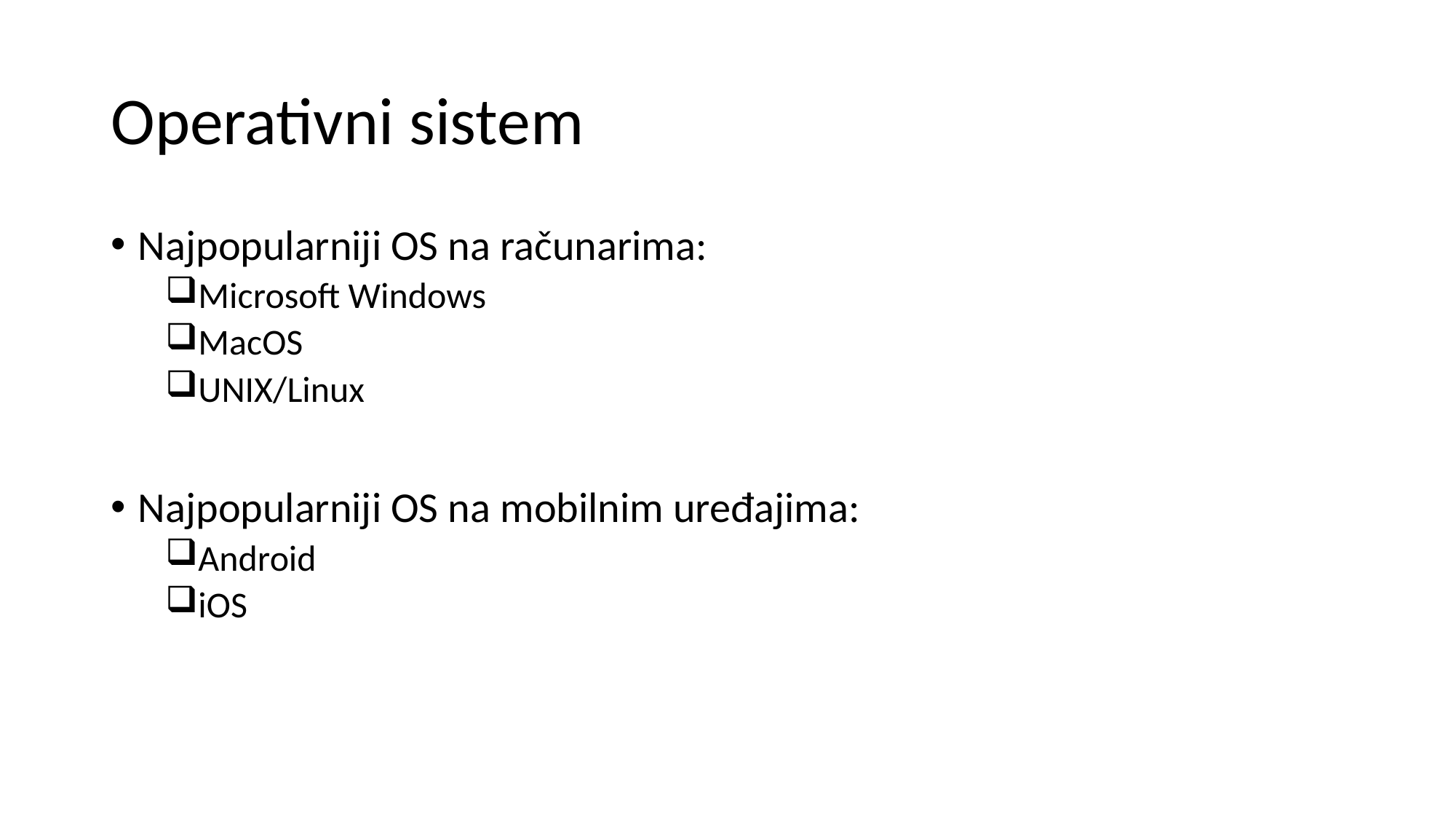

# Operativni sistem
Najpopularniji OS na računarima:
Microsoft Windows
MacOS
UNIX/Linux

Najpopularniji OS na mobilnim uređajima:
Android
iOS